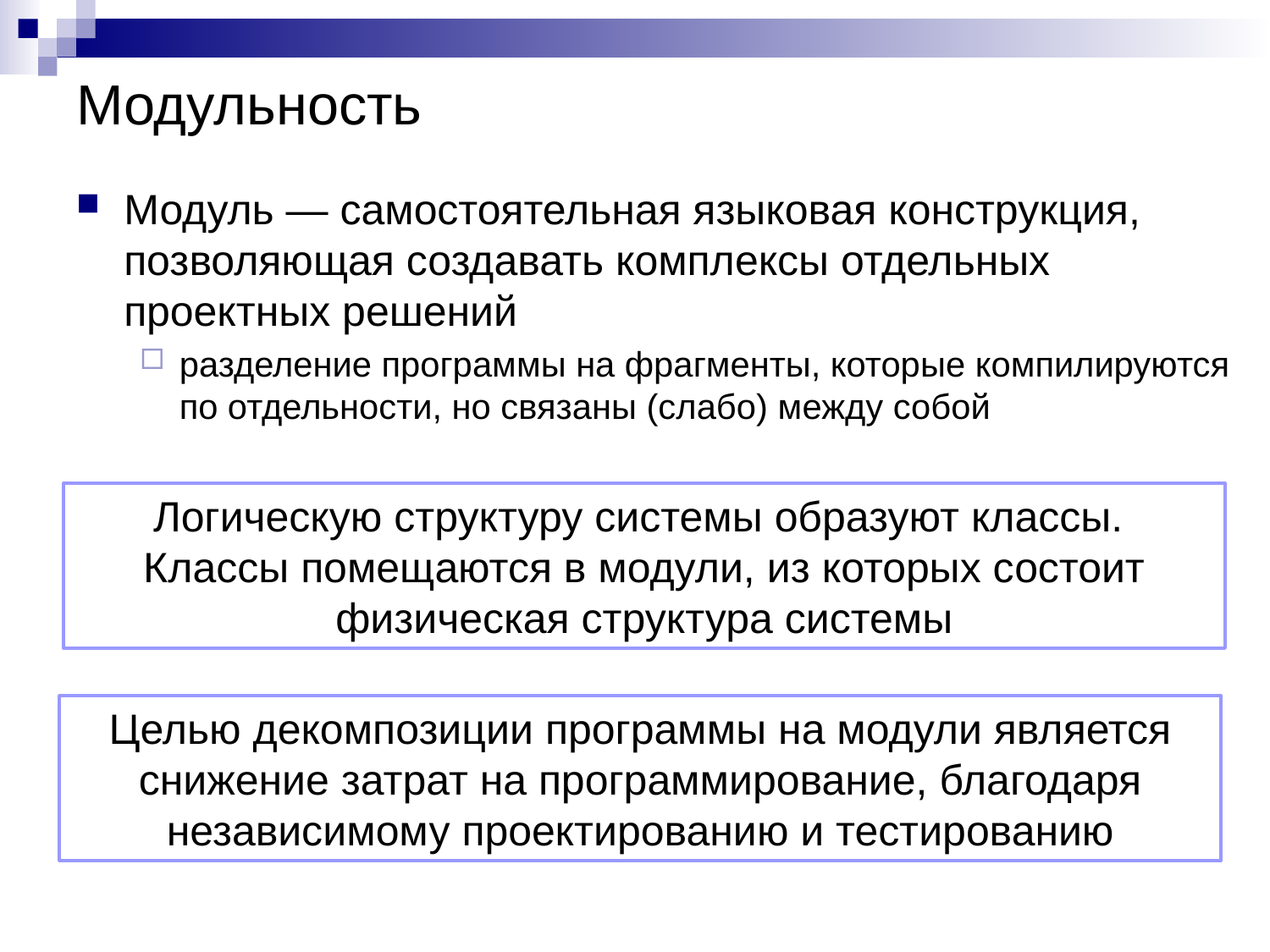

# Модульность
Модуль — самостоятельная языковая конструкция, позволяющая создавать комплексы отдельных проектных решений
разделение программы на фрагменты, которые компилируются по отдельности, но связаны (слабо) между собой
Логическую структуру системы образуют классы.
Классы помещаются в модули, из которых состоит физическая структура системы
Целью декомпозиции программы на модули является снижение затрат на программирование, благодаря независимому проектированию и тестированию